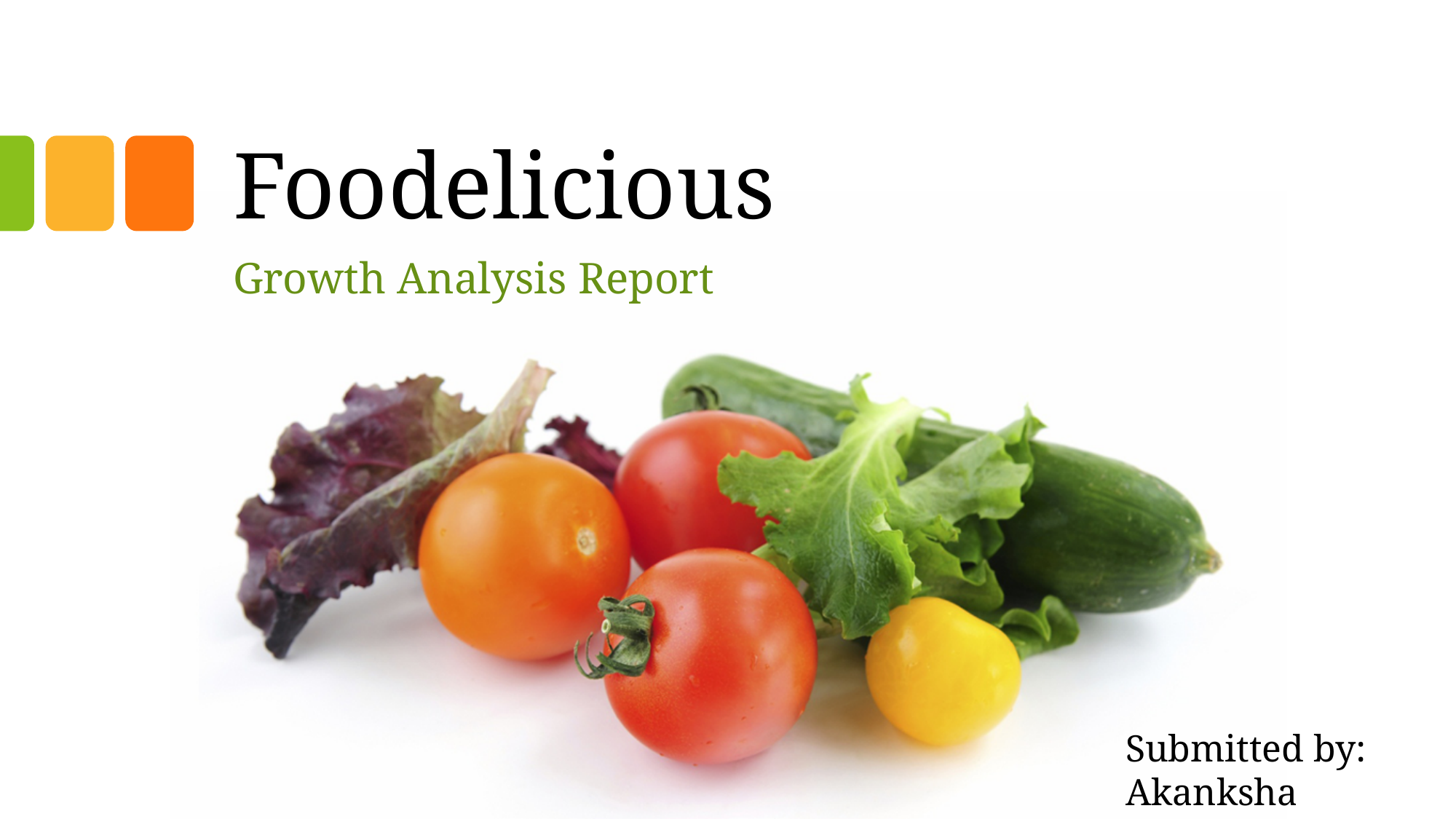

# Foodelicious
Growth Analysis Report
Submitted by: Akanksha Bajpai